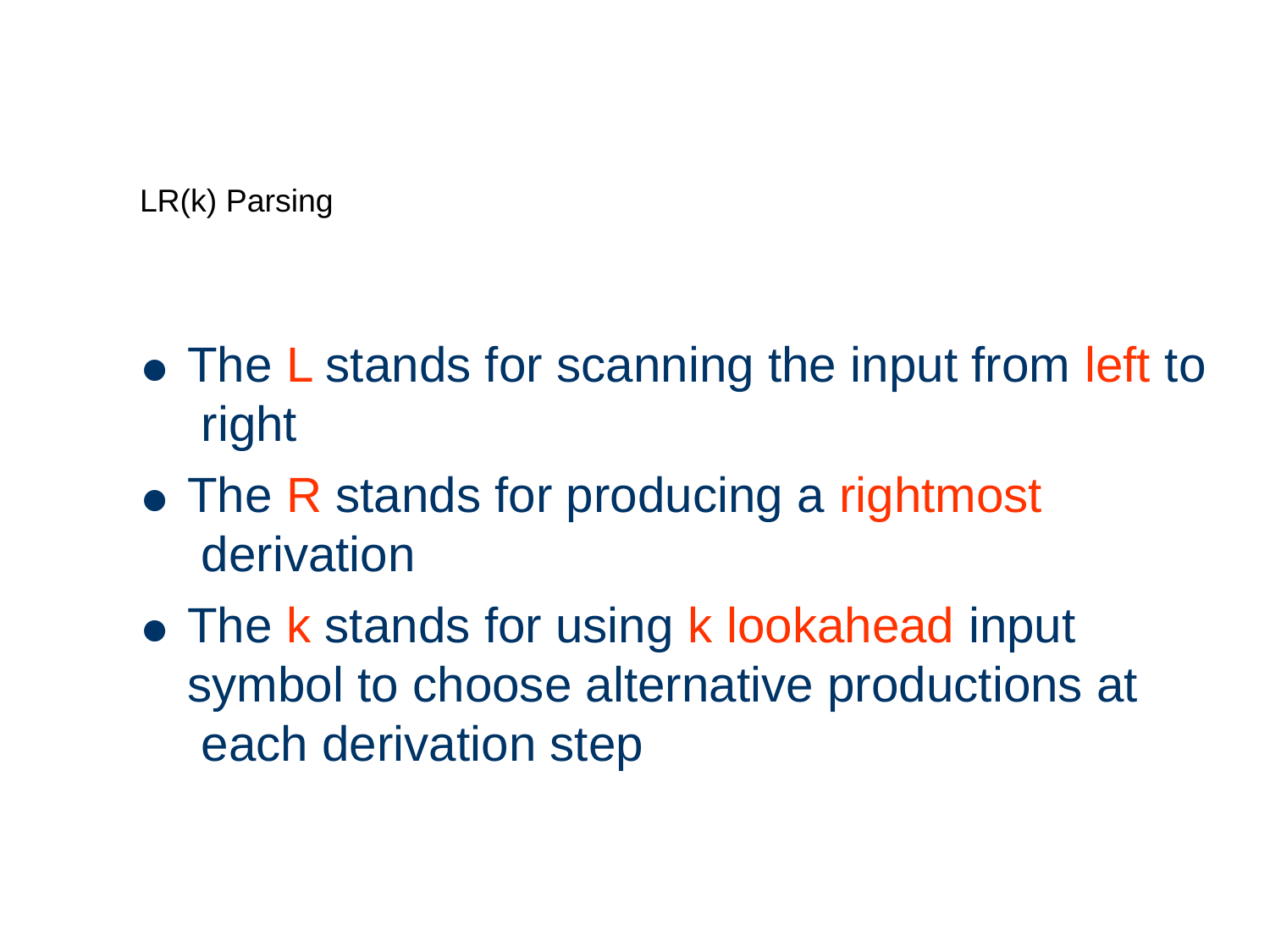

# LR(k) Parsing
The L stands for scanning the input from left to  right
The R stands for producing a rightmost  derivation
The k stands for using k lookahead input  symbol to choose alternative productions at  each derivation step